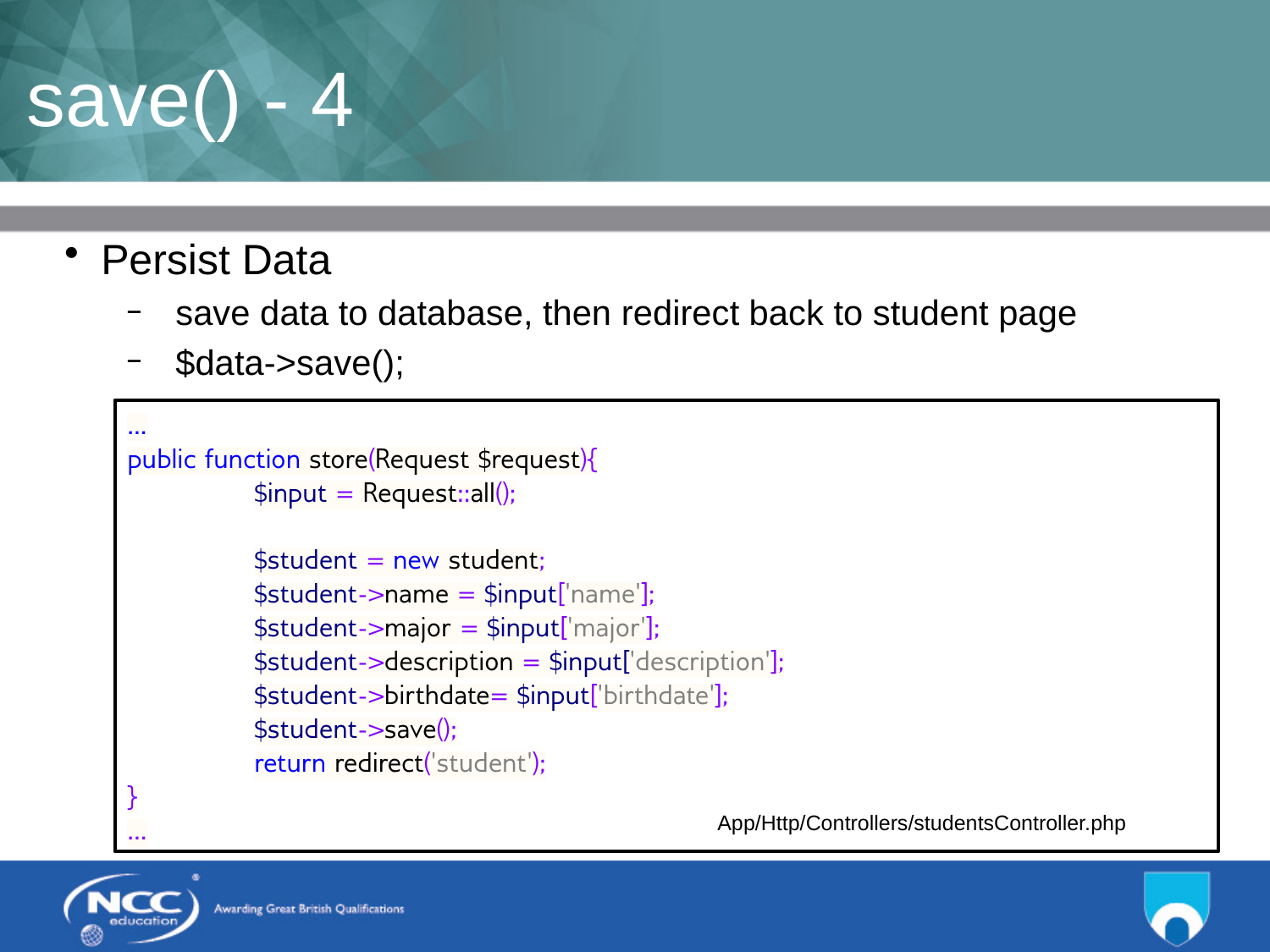

# save() - 4
Persist Data
save data to database, then redirect back to student page
$data->save();

…
public function store(Request $request){
	$input = Request::all();

	$student = new student;
	$student->name = $input['name'];
	$student->major = $input['major'];
	$student->description = $input['description'];
	$student->birthdate= $input['birthdate'];
	$student->save();
	return redirect('student');
}
…
App/Http/Controllers/studentsController.php